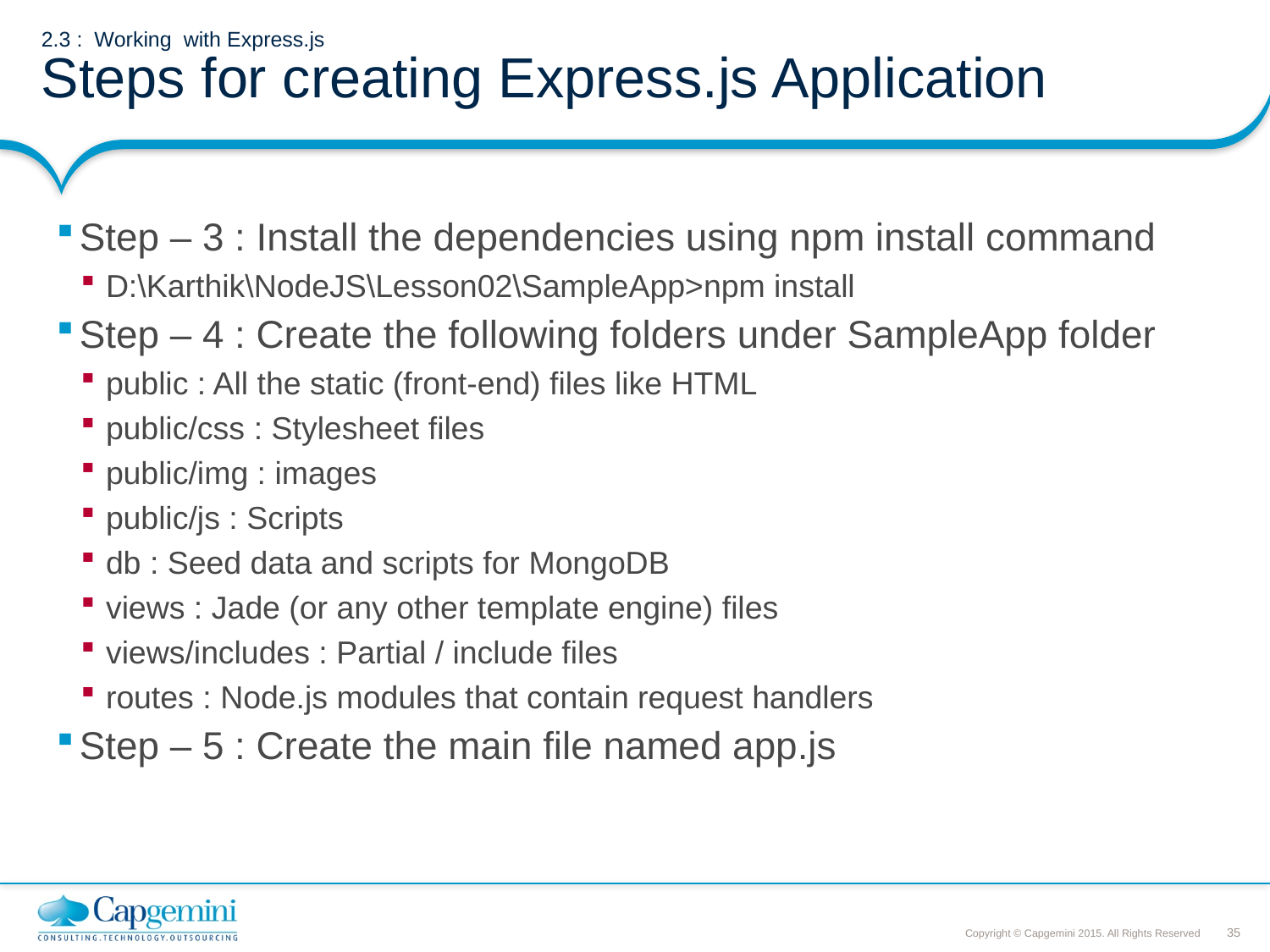

# 2.3 :  Working  with Express.js Steps for creating Express.js Application
Step – 3 : Install the dependencies using npm install command
D:\Karthik\NodeJS\Lesson02\SampleApp>npm install
Step – 4 : Create the following folders under SampleApp folder
public : All the static (front-end) files like HTML
public/css : Stylesheet files
public/img : images
public/js : Scripts
db : Seed data and scripts for MongoDB
views : Jade (or any other template engine) files
views/includes : Partial / include files
routes : Node.js modules that contain request handlers
Step – 5 : Create the main file named app.js